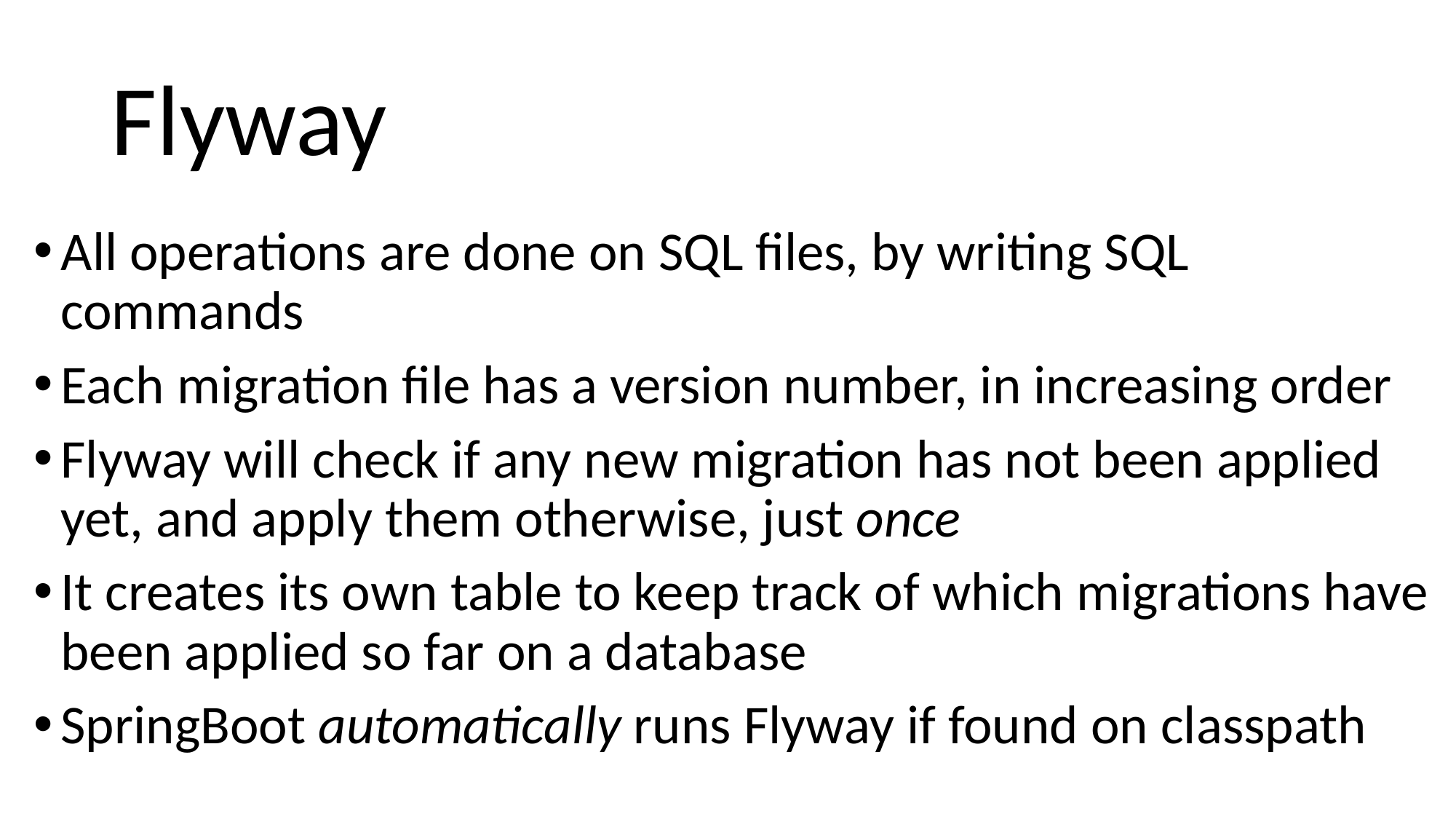

# Flyway
All operations are done on SQL files, by writing SQL commands
Each migration file has a version number, in increasing order
Flyway will check if any new migration has not been applied yet, and apply them otherwise, just once
It creates its own table to keep track of which migrations have been applied so far on a database
SpringBoot automatically runs Flyway if found on classpath